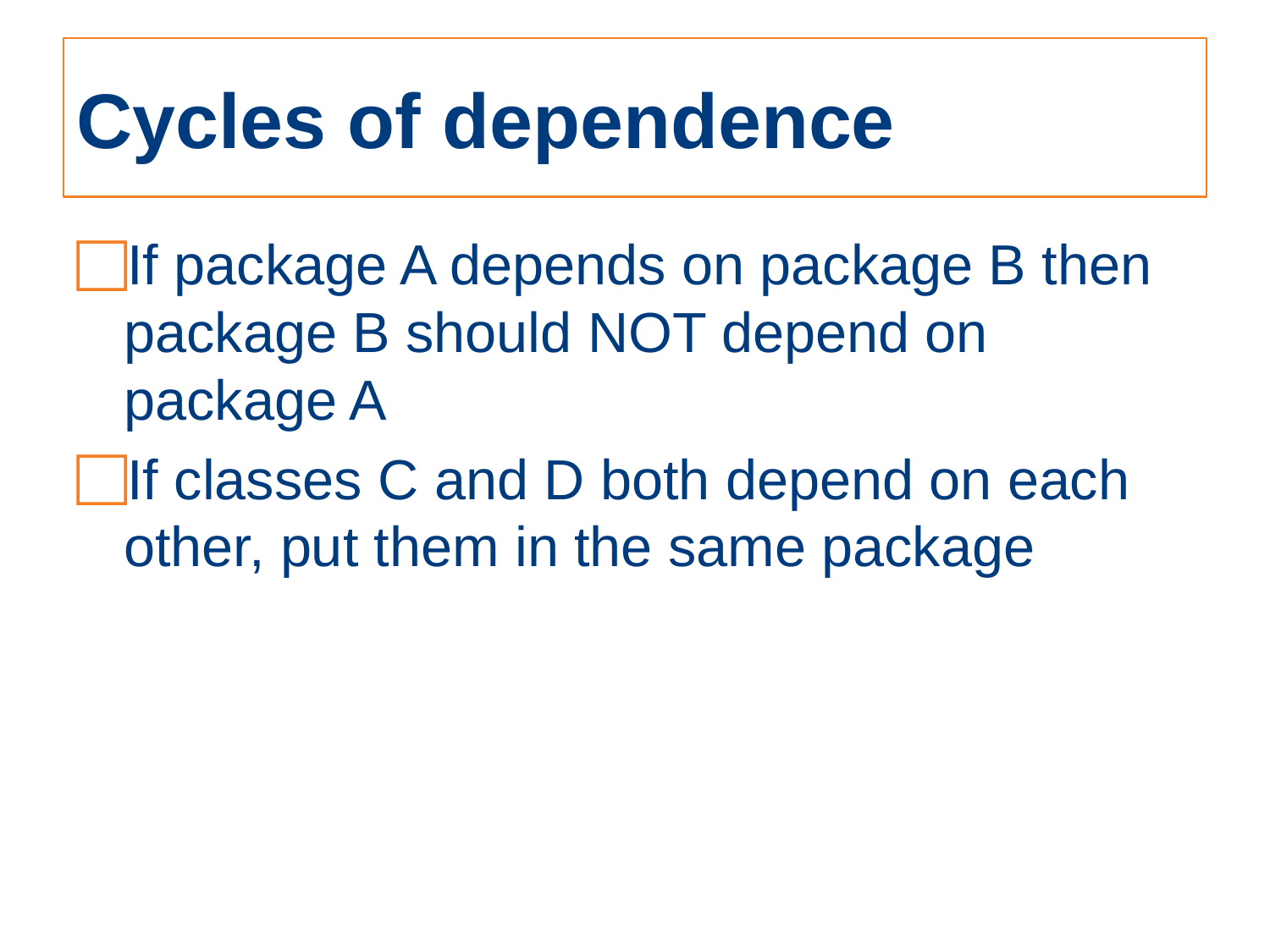

# Cycles of dependence
If package A depends on package B then package B should NOT depend on package A
If classes C and D both depend on each other, put them in the same package